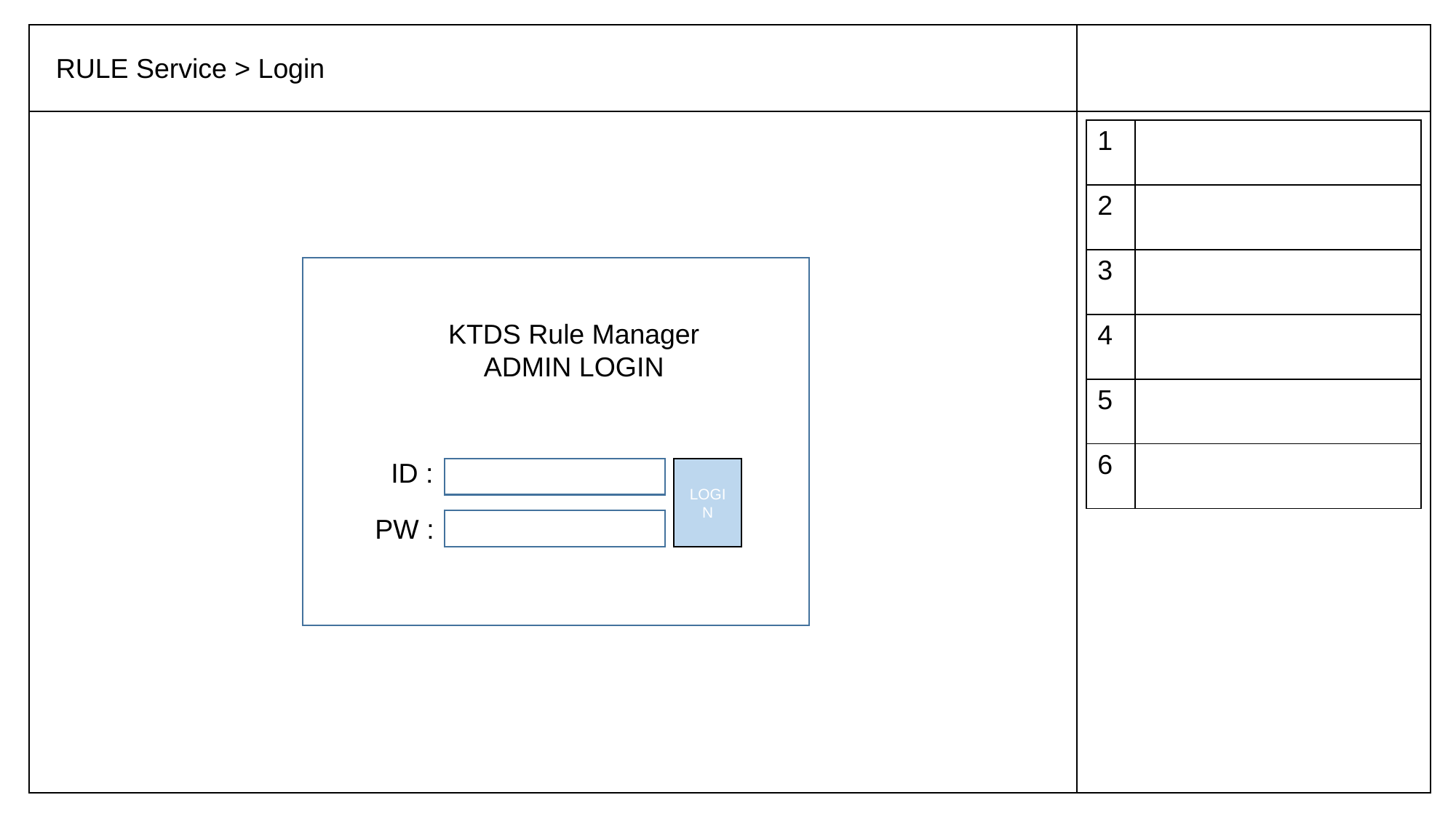

RULE Service > Login
| 1 |  |
| --- | --- |
| 2 |  |
| 3 |  |
| 4 |  |
| 5 |  |
| 6 |  |

KTDS Rule Manager
ADMIN LOGIN
ID :

LOGIN
PW :